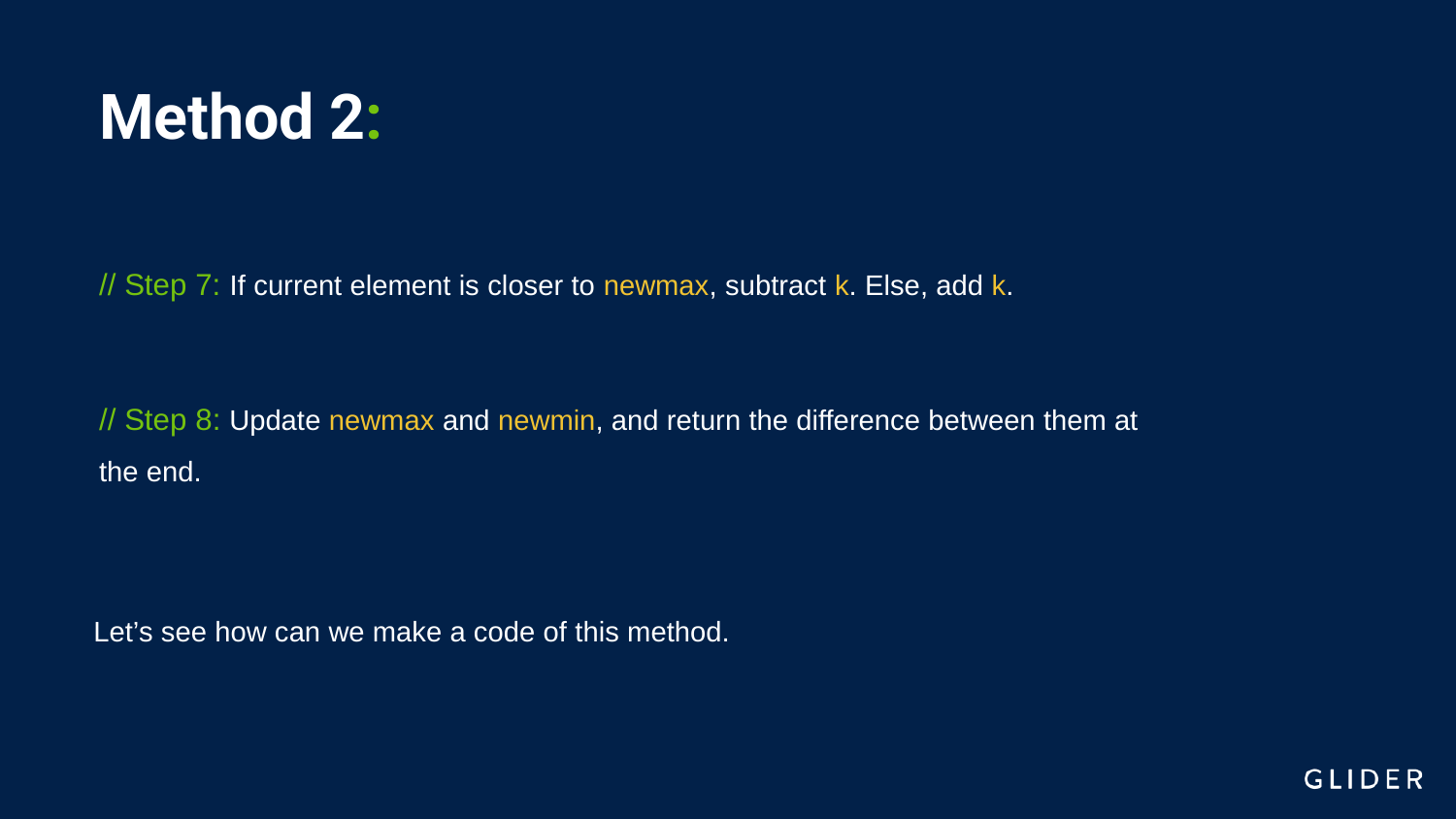

# Method 2:

// Step 7: If current element is closer to newmax, subtract k. Else, add k.

// Step 8: Update newmax and newmin, and return the difference between them at the end.

Let’s see how can we make a code of this method.